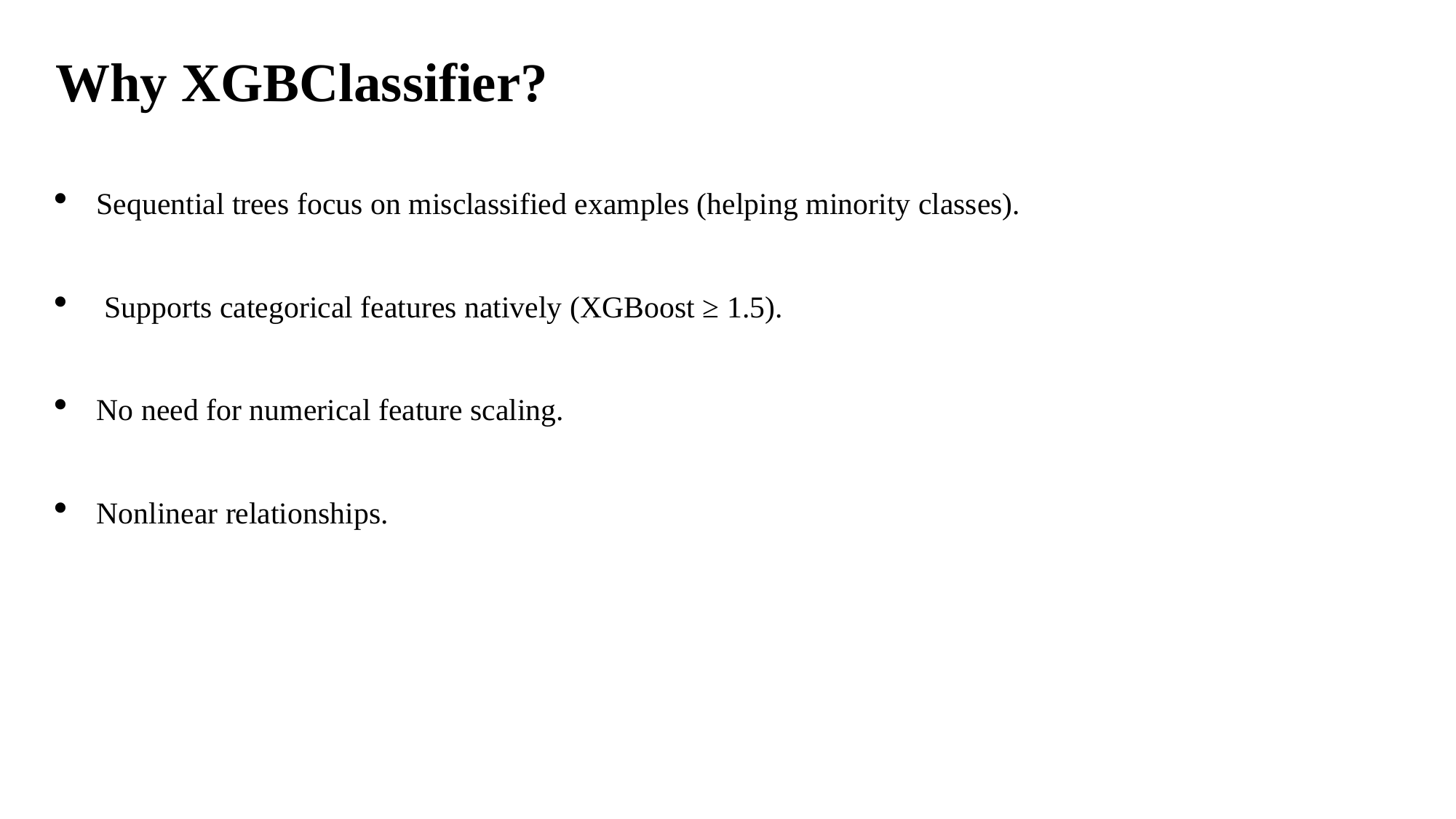

Why XGBClassifier?

Sequential trees focus on misclassified examples (helping minority classes).
 Supports categorical features natively (XGBoost ≥ 1.5).
No need for numerical feature scaling.
Nonlinear relationships.